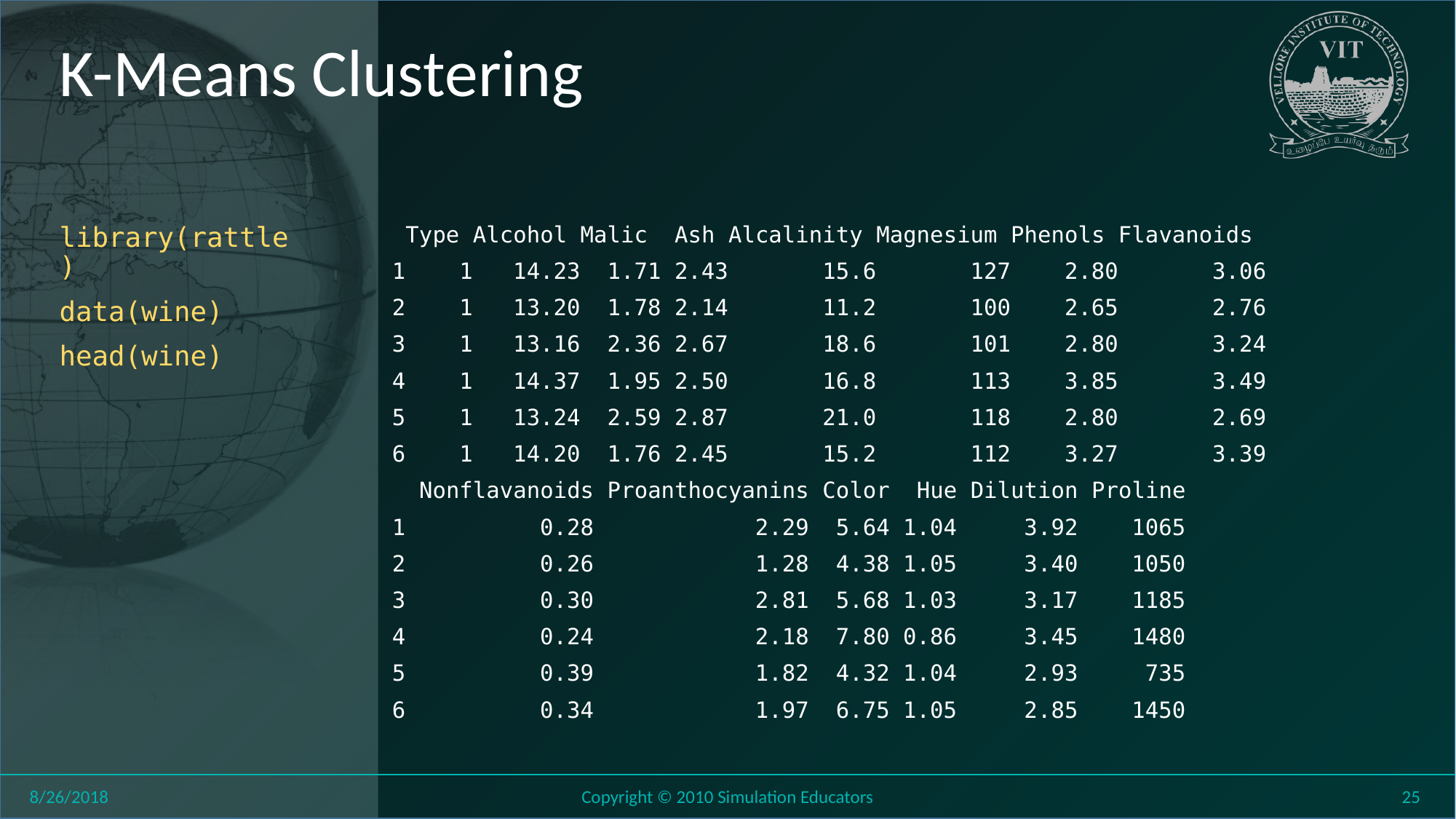

# K-Means Clustering
library(rattle)
data(wine)
head(wine)

 Type Alcohol Malic  Ash Alcalinity Magnesium Phenols Flavanoids
1    1   14.23  1.71 2.43       15.6       127    2.80       3.06
2    1   13.20  1.78 2.14       11.2       100    2.65       2.76
3    1   13.16  2.36 2.67       18.6       101    2.80       3.24
4    1   14.37  1.95 2.50       16.8       113    3.85       3.49
5    1   13.24  2.59 2.87       21.0       118    2.80       2.69
6    1   14.20  1.76 2.45       15.2       112    3.27       3.39
  Nonflavanoids Proanthocyanins Color  Hue Dilution Proline
1          0.28            2.29  5.64 1.04     3.92    1065
2          0.26            1.28  4.38 1.05     3.40    1050
3          0.30            2.81  5.68 1.03     3.17    1185
4          0.24            2.18  7.80 0.86     3.45    1480
5          0.39            1.82  4.32 1.04     2.93     735
6          0.34            1.97  6.75 1.05     2.85    1450
8/26/2018
Copyright © 2010 Simulation Educators
25